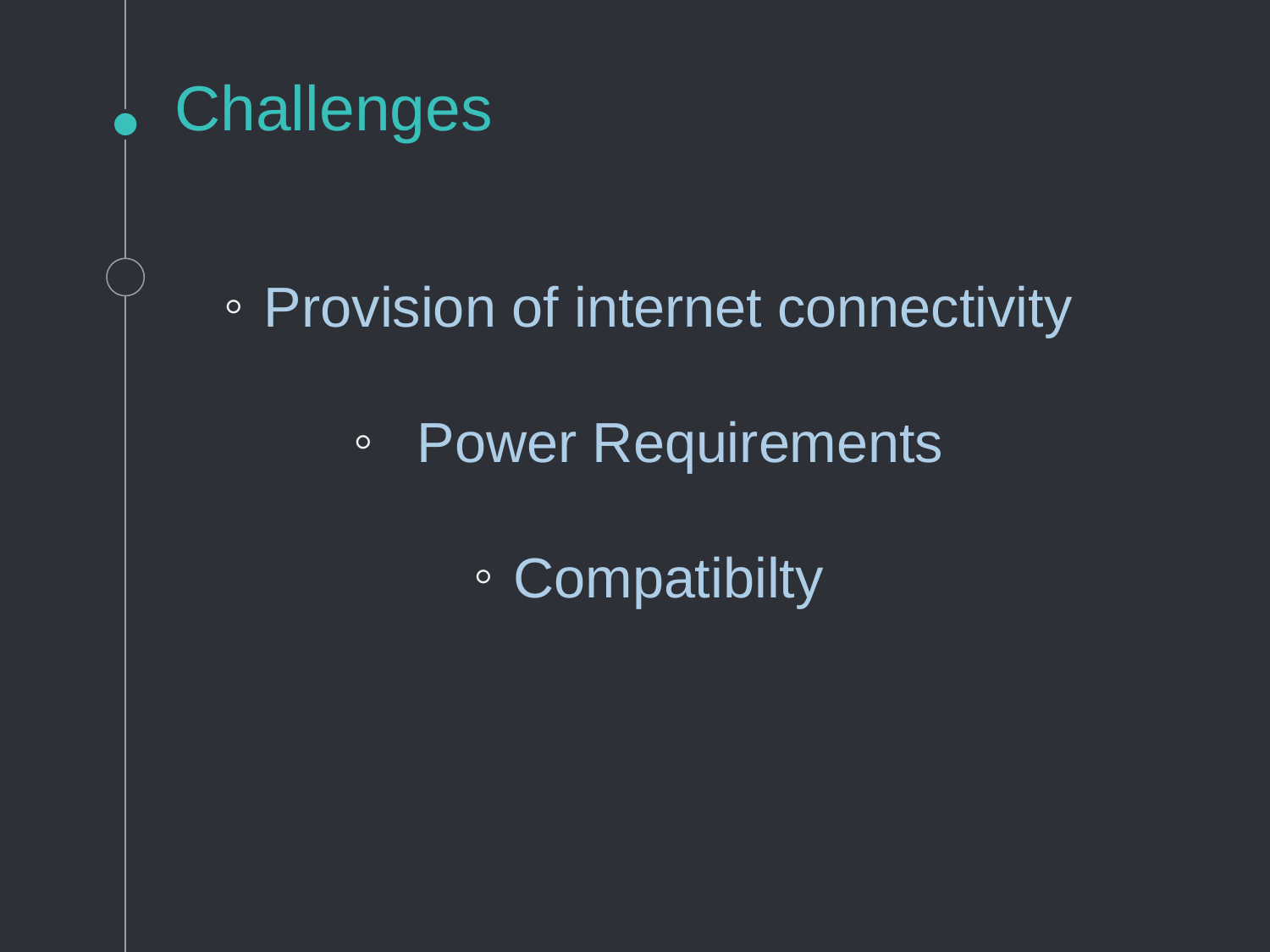

# Challenges

Provision of internet connectivity

Power Requirements

Compatibilty